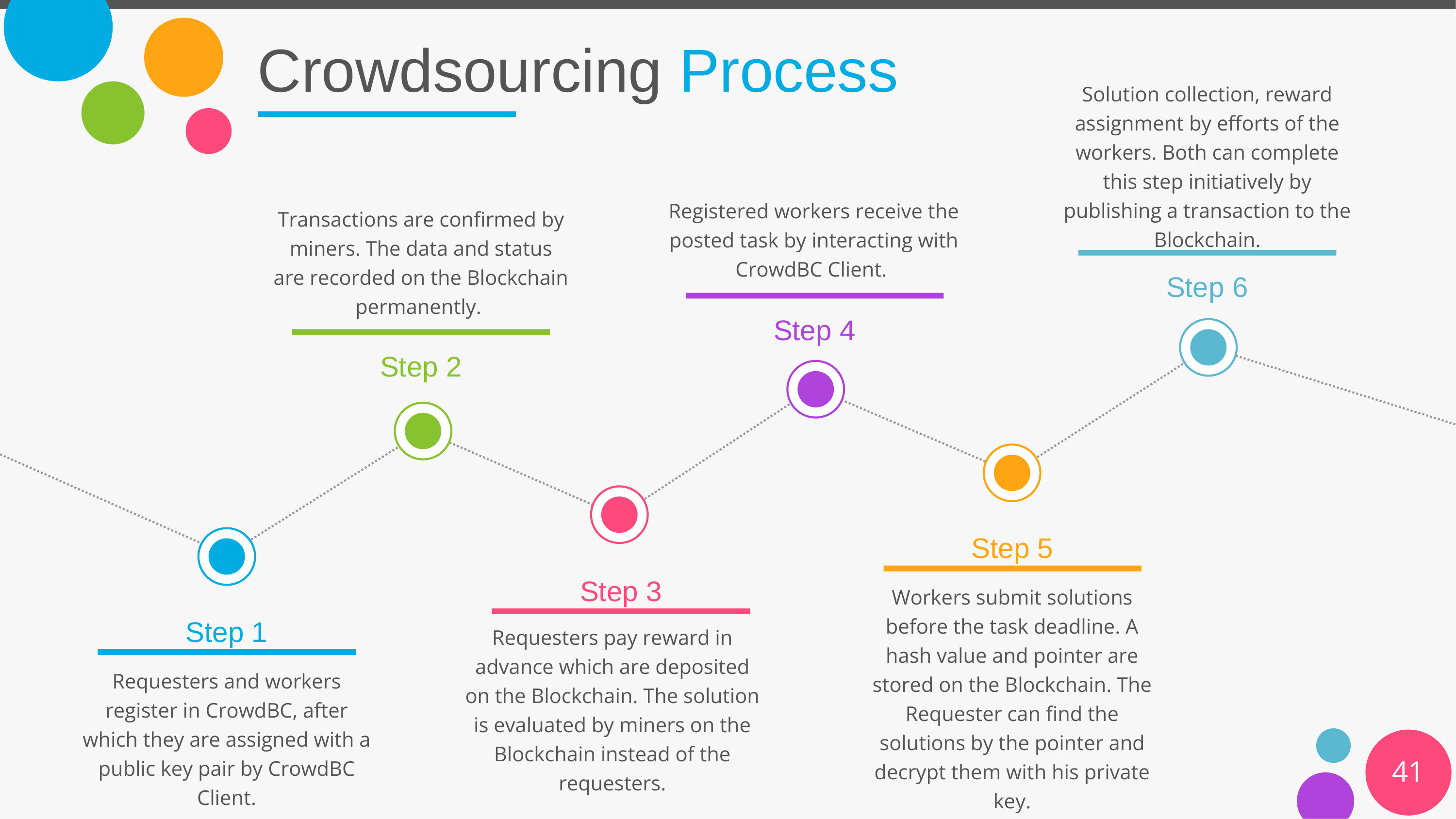

# Crowdsourcing Process
Solution collection, reward assignment by efforts of the workers. Both can complete this step initiatively by publishing a transaction to the Blockchain.
Registered workers receive the posted task by interacting with CrowdBC Client.
Transactions are confirmed by miners. The data and status are recorded on the Blockchain permanently.
Step 6
Step 4
Step 2
Step 5
Step 3
Workers submit solutions before the task deadline. A hash value and pointer are stored on the Blockchain. The Requester can find the solutions by the pointer and decrypt them with his private key.
Step 1
Requesters pay reward in advance which are deposited on the Blockchain. The solution is evaluated by miners on the Blockchain instead of the requesters.
Requesters and workers register in CrowdBC, after which they are assigned with a public key pair by CrowdBC Client.
41